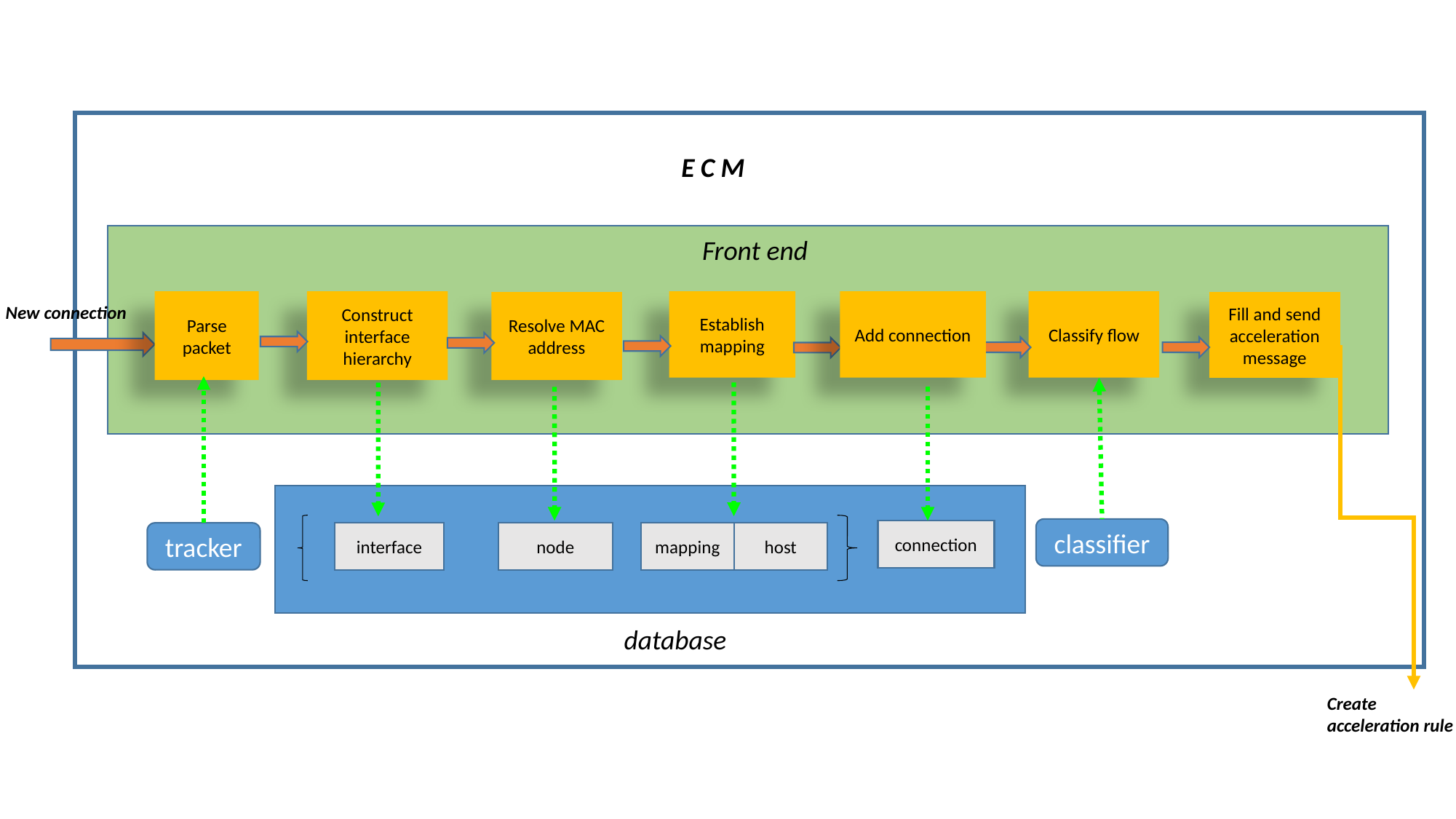

E C M

Front end
Parse packet
Construct interface hierarchy
Establish mapping
Add connection
Classify flow
Resolve MAC address
Fill and send acceleration message
New connection

classifier
connection
tracker
interface
node
mapping
host
database
Create
acceleration rule